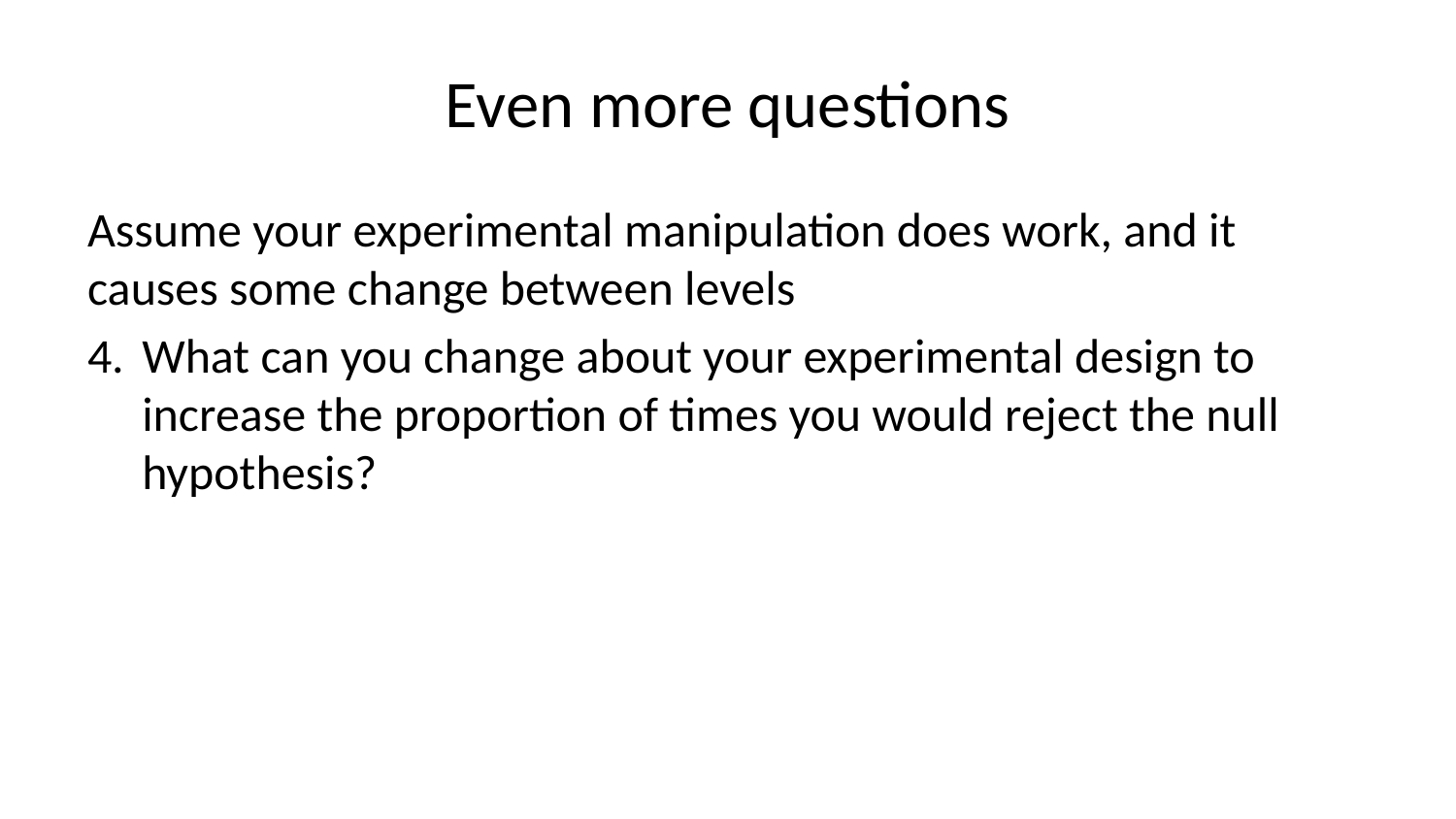

# Even more questions
Assume your experimental manipulation does work, and it causes some change between levels
What can you change about your experimental design to increase the proportion of times you would reject the null hypothesis?